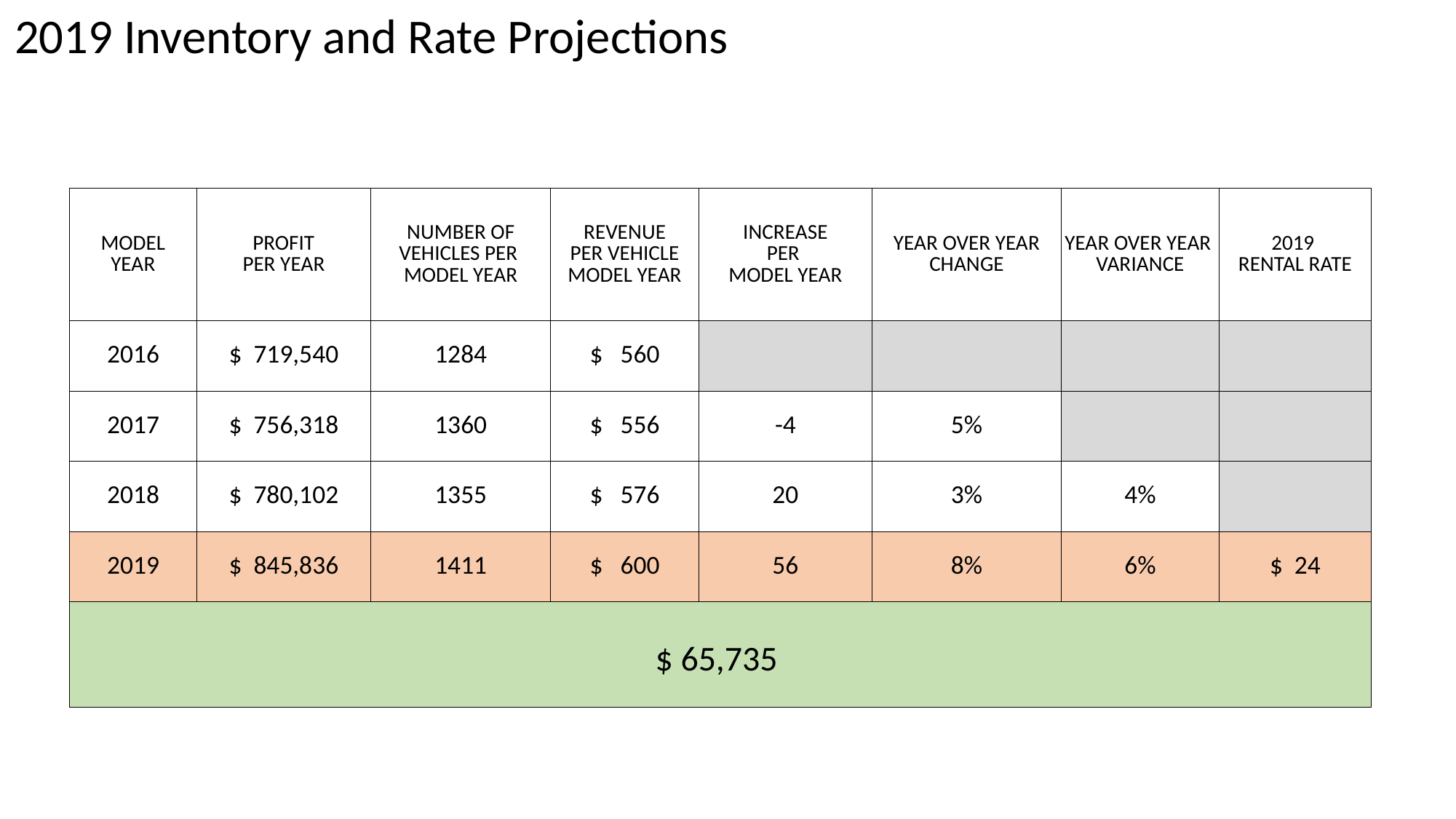

2019 Inventory and Rate Projections
| MODEL YEAR | PROFIT PER YEAR | NUMBER OF VEHICLES PER MODEL YEAR | REVENUE PER VEHICLE MODEL YEAR | INCREASE PER MODEL YEAR | YEAR OVER YEAR CHANGE | YEAR OVER YEAR VARIANCE | 2019 RENTAL RATE |
| --- | --- | --- | --- | --- | --- | --- | --- |
| 2016 | $ 719,540 | 1284 | $ 560 |  |  |  |  |
| 2017 | $ 756,318 | 1360 | $ 556 | -4 | 5% |  |  |
| 2018 | $ 780,102 | 1355 | $ 576 | 20 | 3% | 4% |  |
| 2019 | $ 845,836 | 1411 | $ 600 | 56 | 8% | 6% | $ 24 |
| $ 65,735 |  |  |  |  |  |  |  |